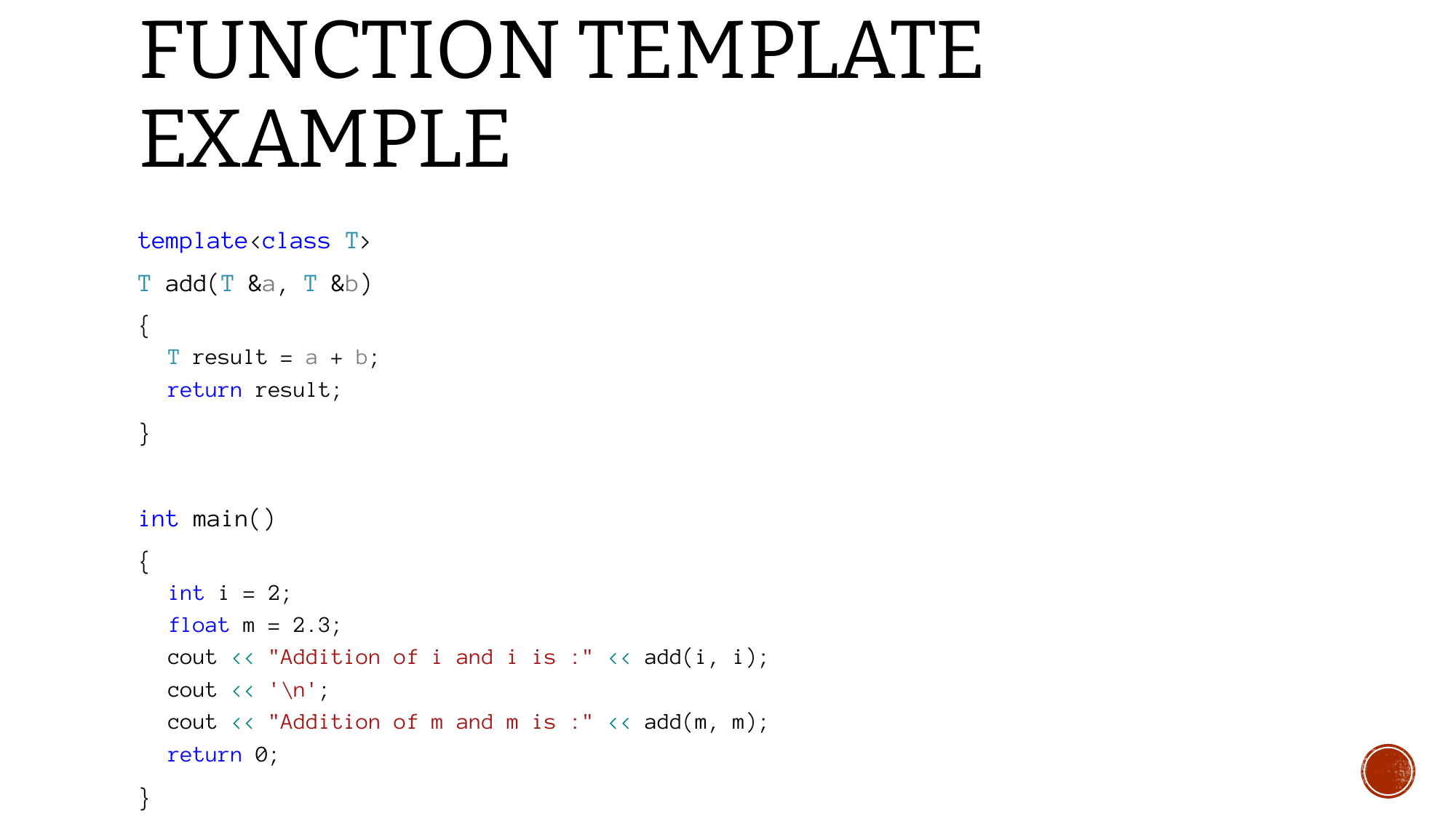

# Function Template Example
template<class T>
T add(T &a, T &b)
{
T result = a + b;
return result;
}

int main()
{
int i = 2;
float m = 2.3;
cout << "Addition of i and i is :" << add(i, i);
cout << '\n';
cout << "Addition of m and m is :" << add(m, m);
return 0;
}